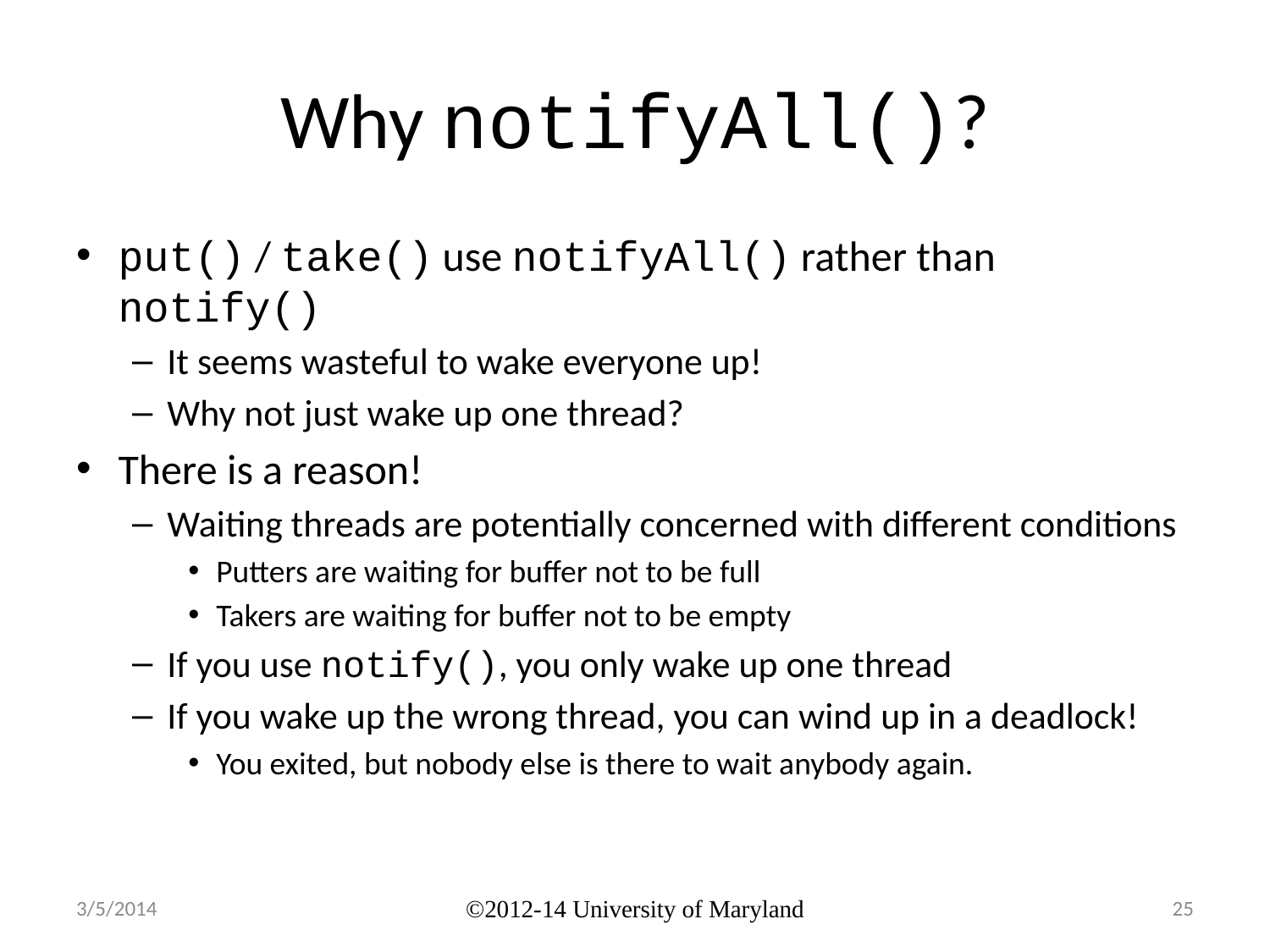

# Why notifyAll()?
put() / take() use notifyAll() rather than notify()
It seems wasteful to wake everyone up!
Why not just wake up one thread?
There is a reason!
Waiting threads are potentially concerned with different conditions
Putters are waiting for buffer not to be full
Takers are waiting for buffer not to be empty
If you use notify(), you only wake up one thread
If you wake up the wrong thread, you can wind up in a deadlock!
You exited, but nobody else is there to wait anybody again.

3/5/2014
©2012-14 University of Maryland
25